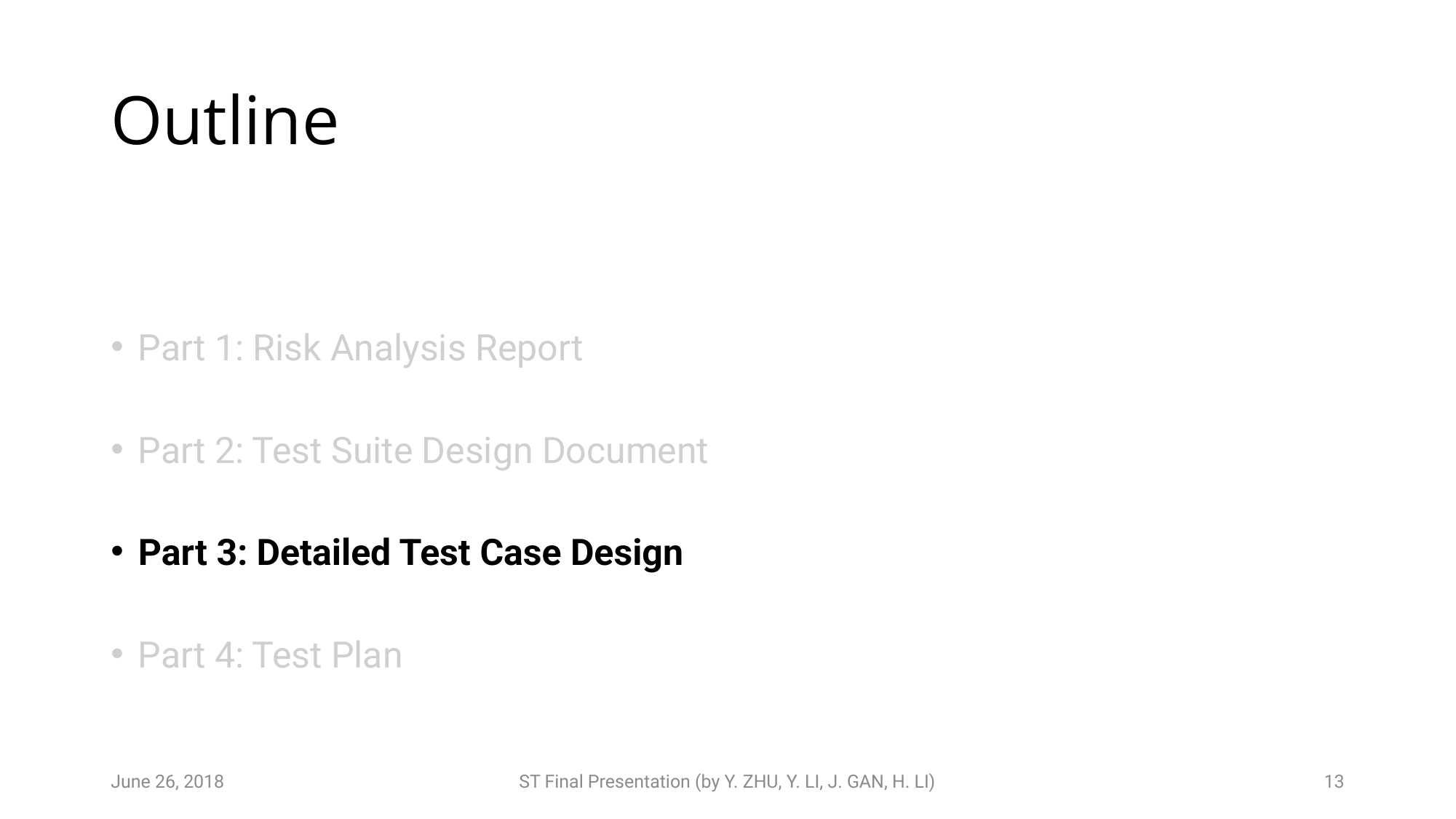

# Outline
Part 1: Risk Analysis Report
Part 2: Test Suite Design Document
Part 3: Detailed Test Case Design
Part 4: Test Plan
June 26, 2018
ST Final Presentation (by Y. ZHU, Y. LI, J. GAN, H. LI)
13